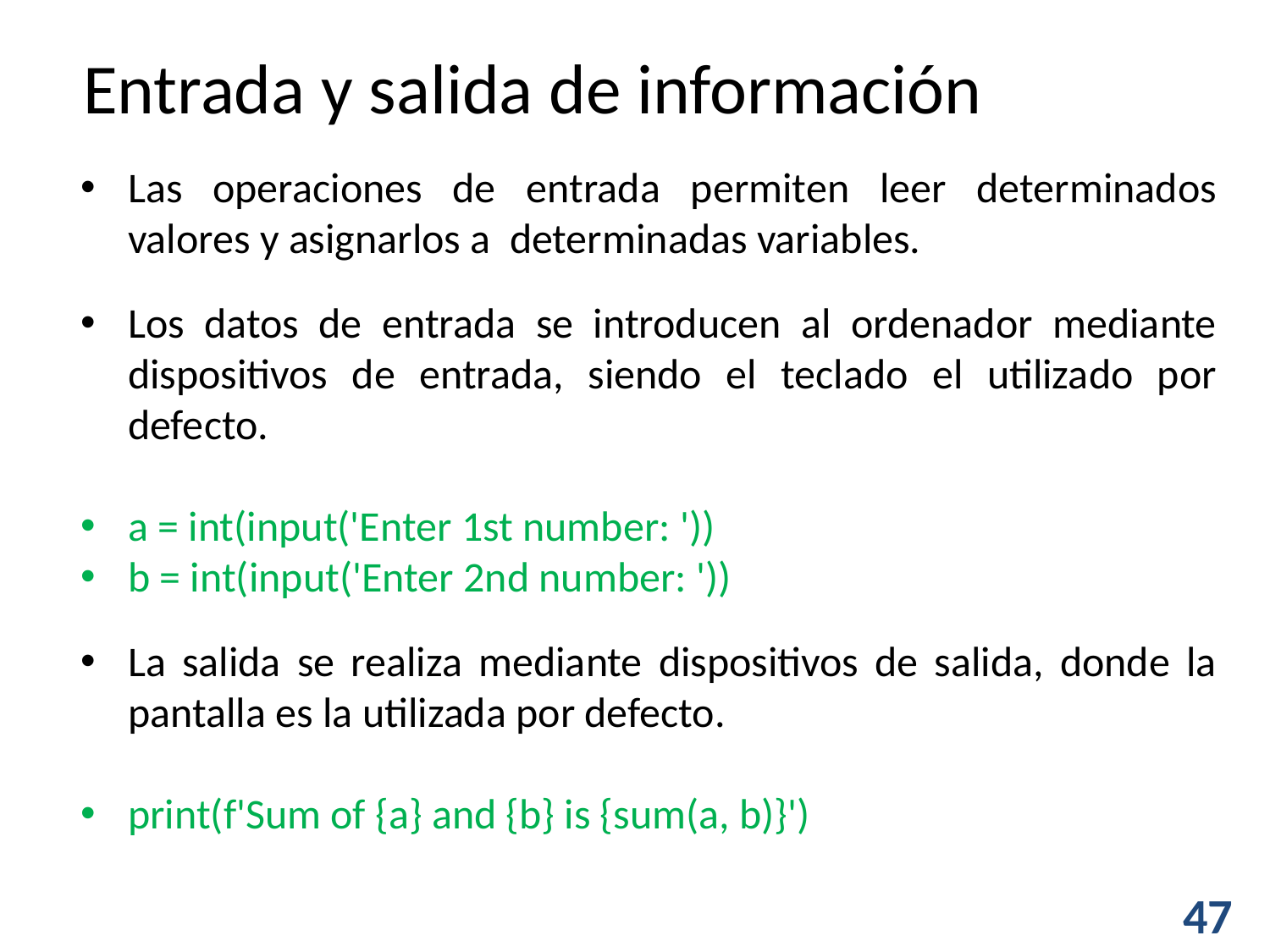

Entrada y salida de información
Las operaciones de entrada permiten leer determinados valores y asignarlos a  determinadas variables.

Los datos de entrada se introducen al ordenador mediante dispositivos de entrada, siendo el teclado el utilizado por defecto.

a = int(input('Enter 1st number: '))
b = int(input('Enter 2nd number: '))

La salida se realiza mediante dispositivos de salida, donde la pantalla es la utilizada por defecto.

print(f'Sum of {a} and {b} is {sum(a, b)}')
47